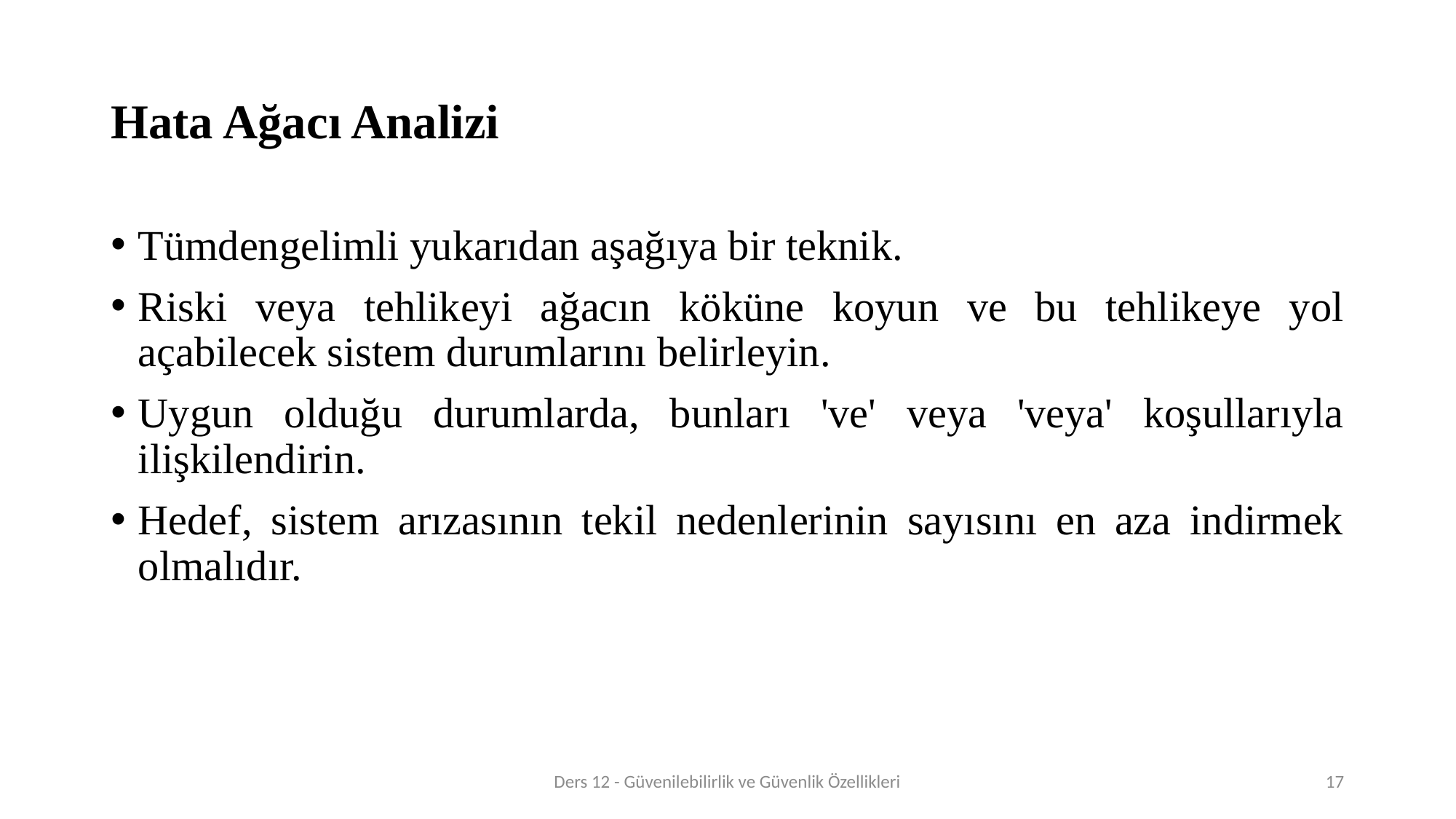

# Hata Ağacı Analizi
Tümdengelimli yukarıdan aşağıya bir teknik.
Riski veya tehlikeyi ağacın köküne koyun ve bu tehlikeye yol açabilecek sistem durumlarını belirleyin.
Uygun olduğu durumlarda, bunları 've' veya 'veya' koşullarıyla ilişkilendirin.
Hedef, sistem arızasının tekil nedenlerinin sayısını en aza indirmek olmalıdır.
Ders 12 - Güvenilebilirlik ve Güvenlik Özellikleri
17